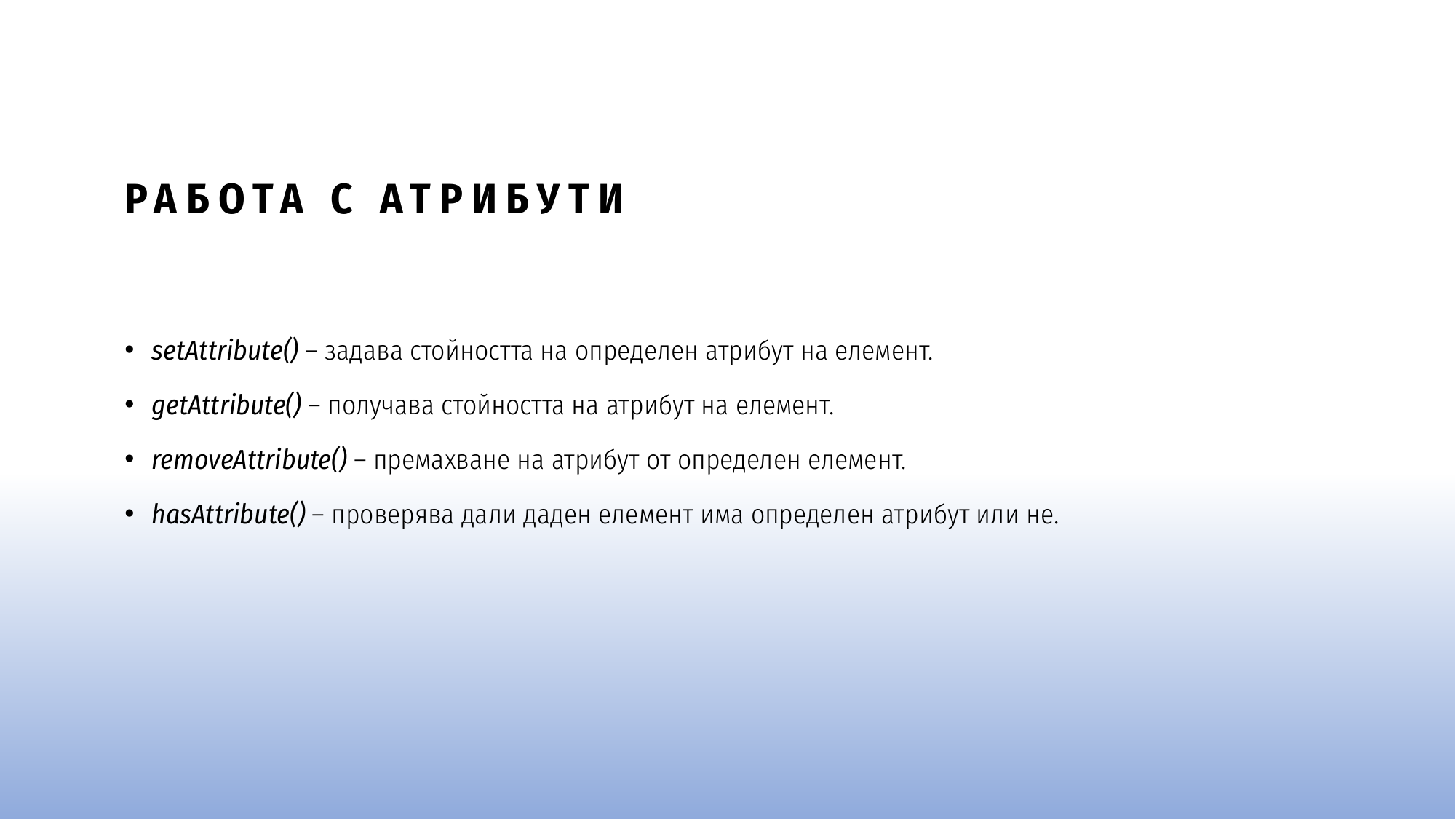

# Работа с атрибути

setAttribute() – задава стойността на определен атрибут на елемент.
getAttribute() – получава стойността на атрибут на елемент.
removeAttribute() – премахване на атрибут от определен елемент.
hasAttribute() – проверява дали даден елемент има определен атрибут или не.